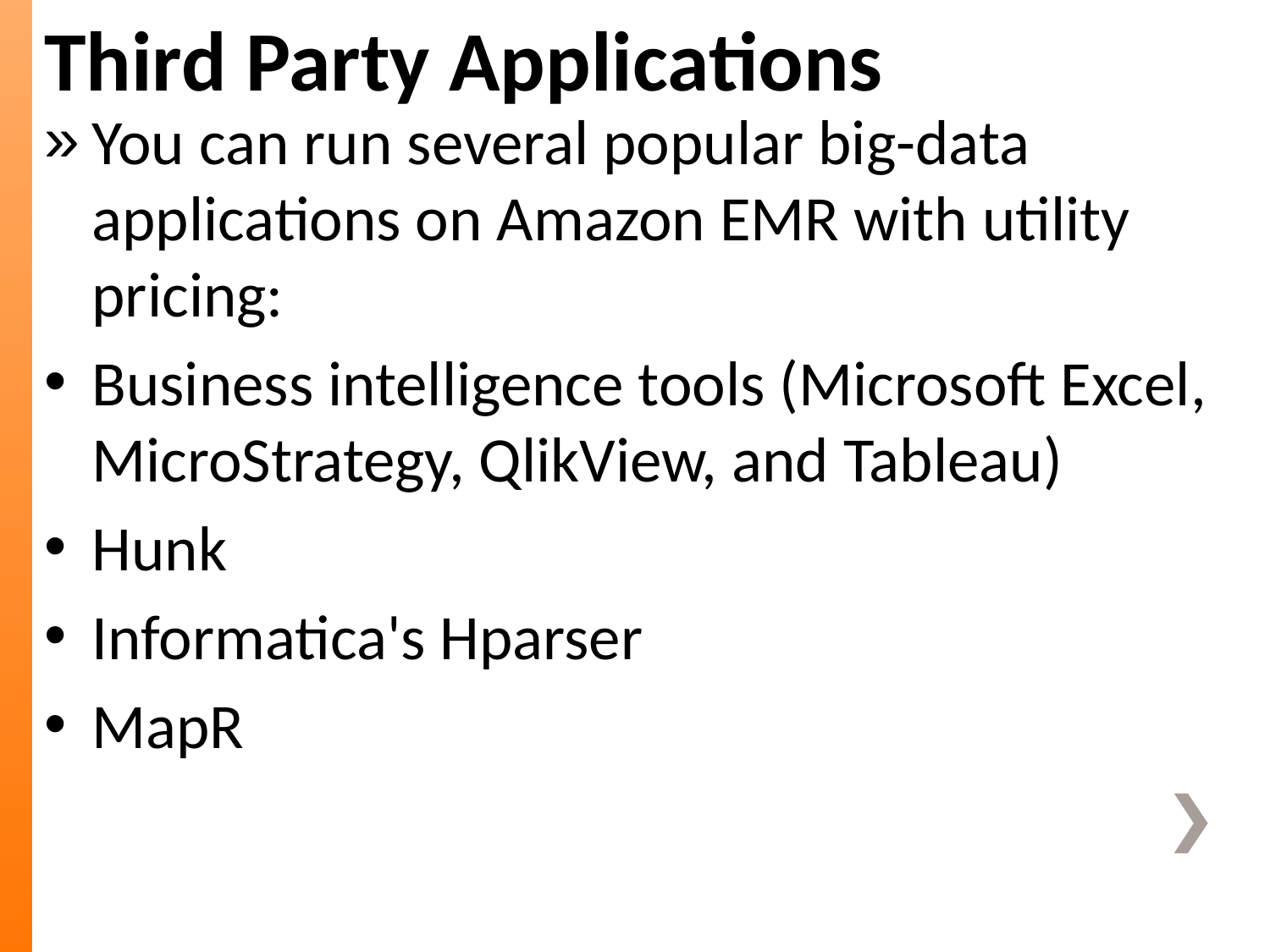

Third Party Applications
You can run several popular big-data applications on Amazon EMR with utility pricing:
Business intelligence tools (Microsoft Excel, MicroStrategy, QlikView, and Tableau)
Hunk
Informatica's Hparser
MapR